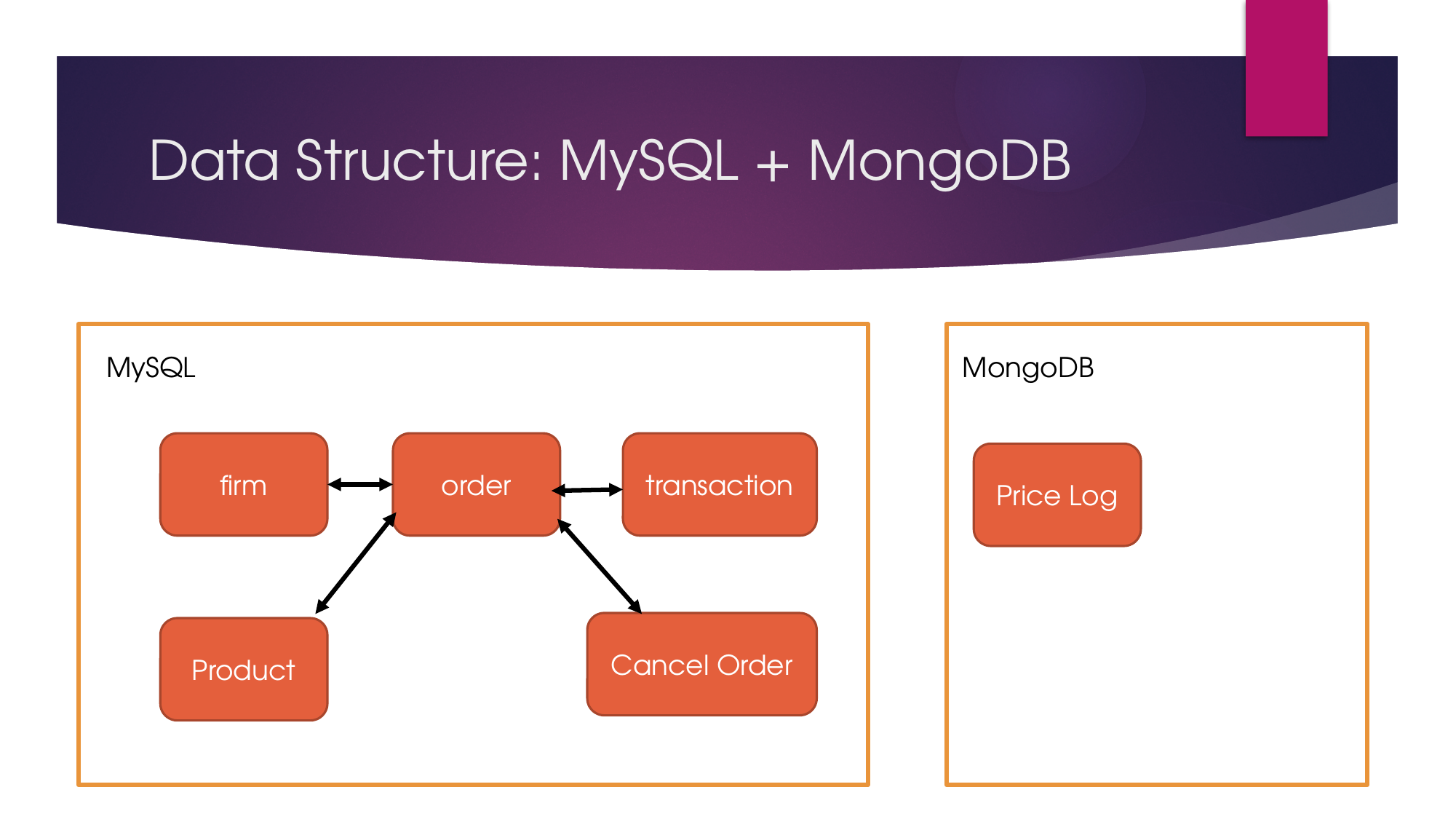

# Data Structure: MySQL + MongoDB

MySQL
MongoDB
firm
order
transaction
Price Log
Cancel Order
Product